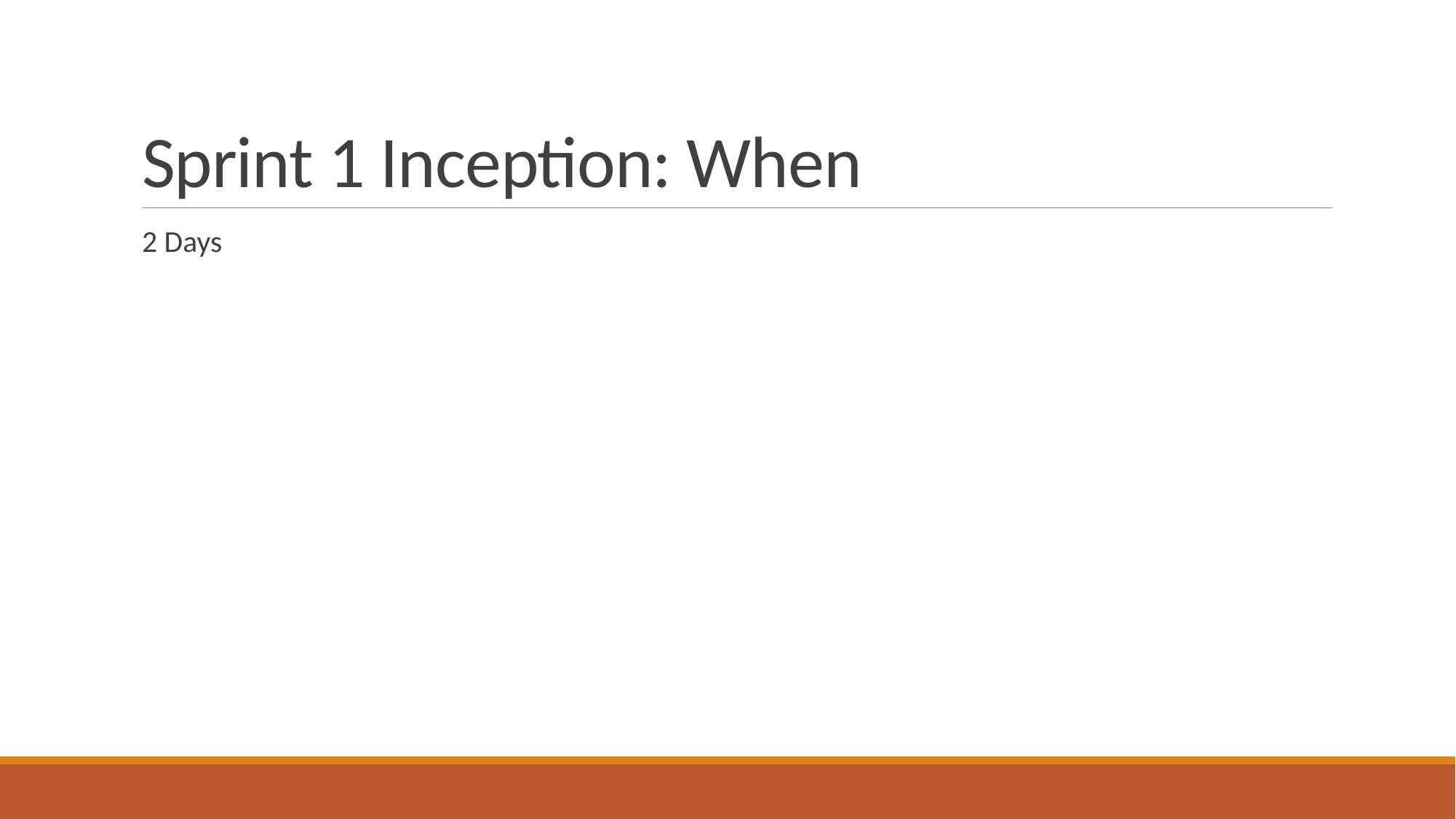

# Sprint 1 Inception: When
2 Days